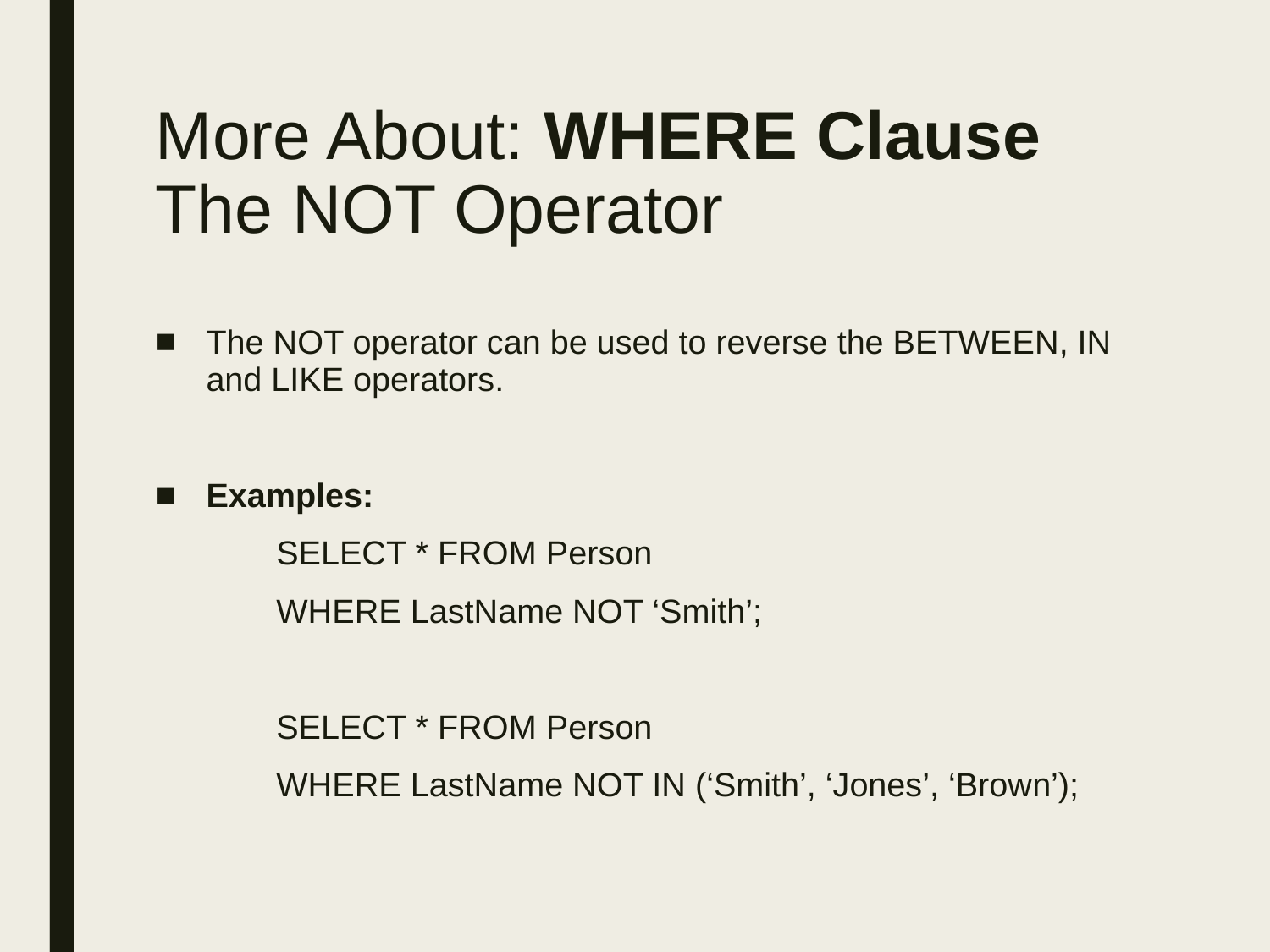

# More About: WHERE Clause The NOT Operator
The NOT operator can be used to reverse the BETWEEN, IN and LIKE operators.

Examples:
	SELECT * FROM Person
	WHERE LastName NOT ‘Smith’;

	SELECT * FROM Person
	WHERE LastName NOT IN (‘Smith’, ‘Jones’, ‘Brown’);